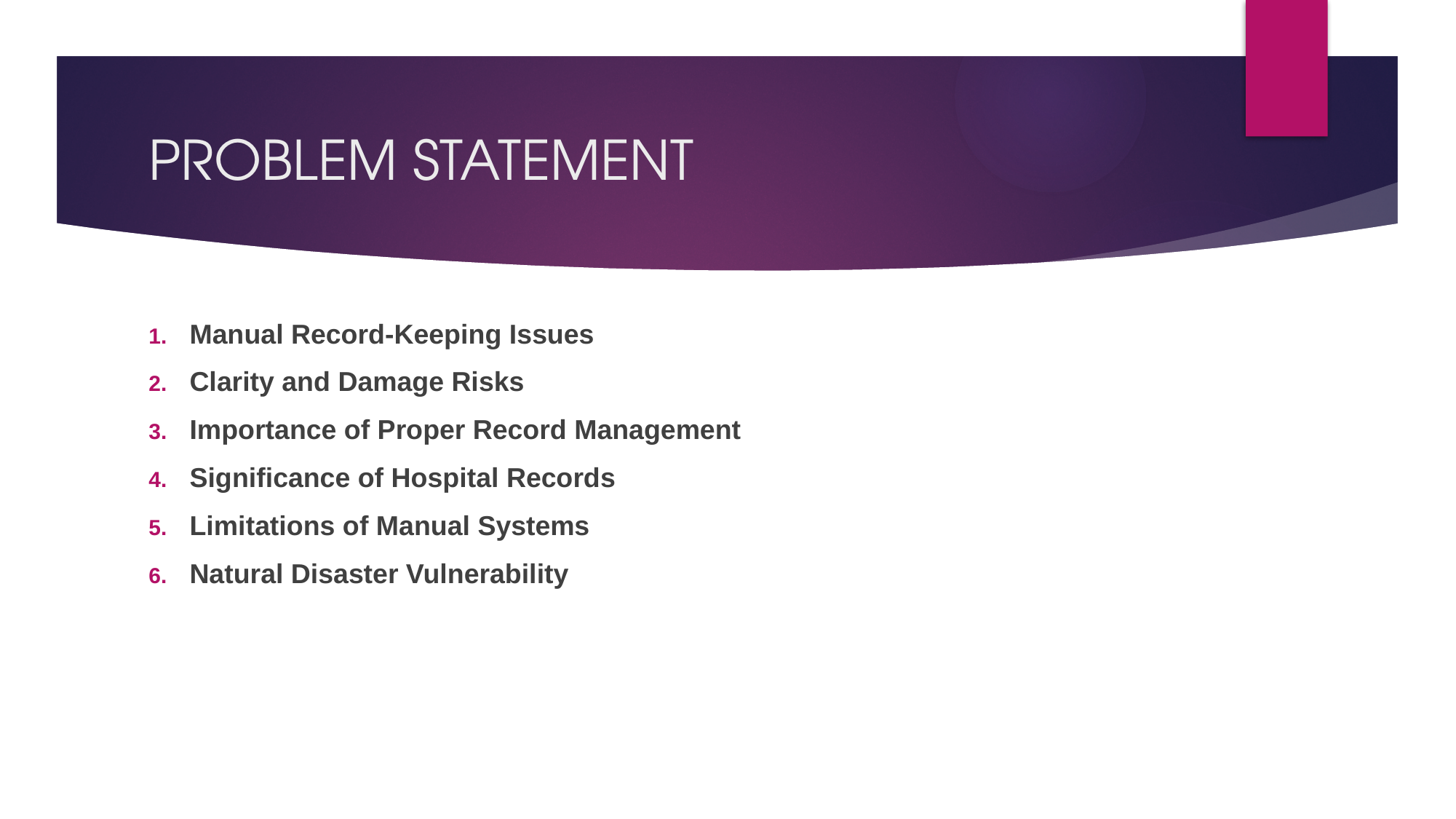

# PROBLEM STATEMENT
Manual Record-Keeping Issues
Clarity and Damage Risks
Importance of Proper Record Management
Significance of Hospital Records
Limitations of Manual Systems
Natural Disaster Vulnerability